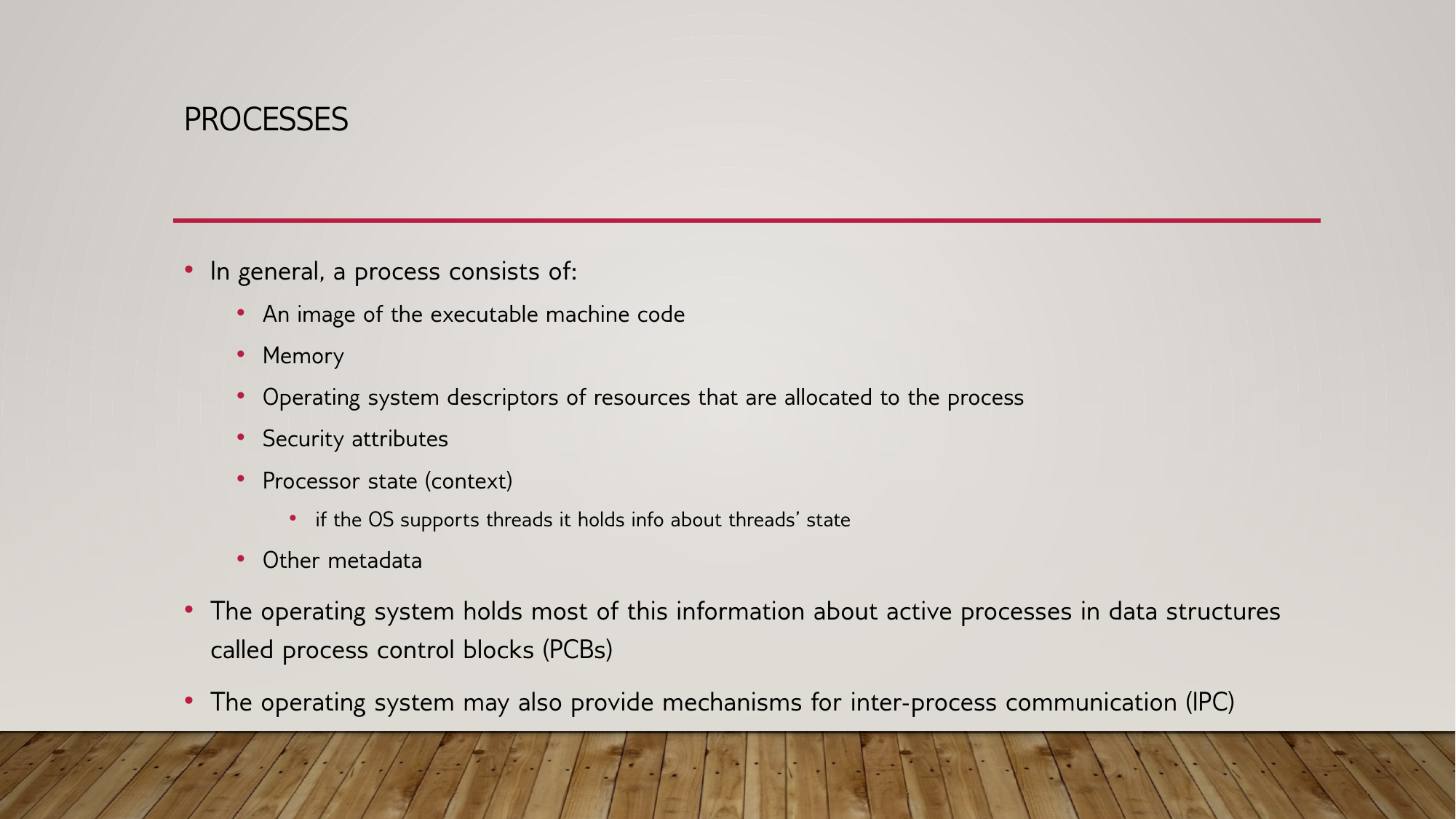

# Processes
In general, a process consists of:
An image of the executable machine code
Memory
Operating system descriptors of resources that are allocated to the process
Security attributes
Processor state (context)
if the OS supports threads it holds info about threads’ state
Other metadata
The operating system holds most of this information about active processes in data structures called process control blocks (PCBs)
The operating system may also provide mechanisms for inter-process communication (IPC)